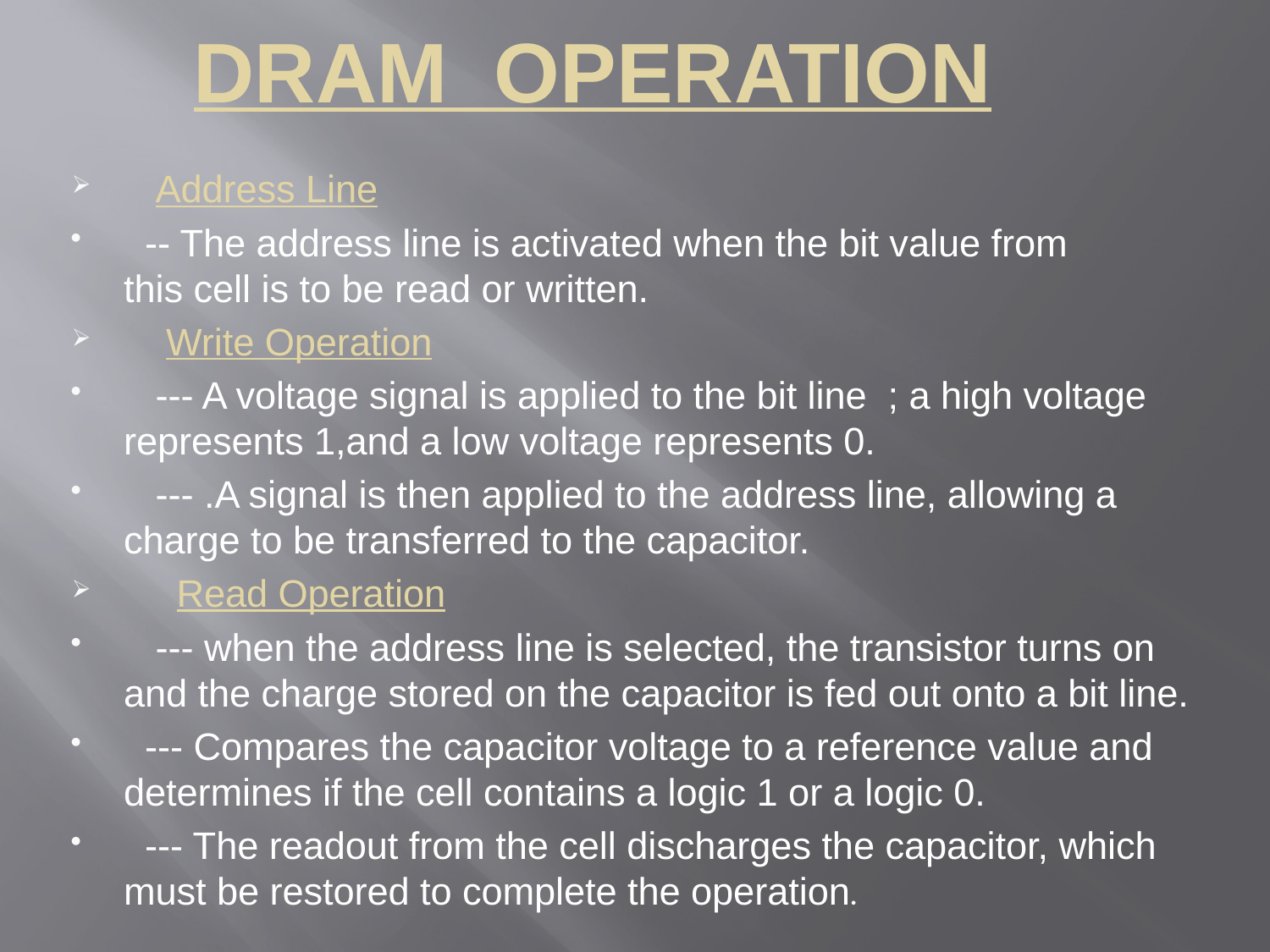

# DRAM  OPERATION
   Address Line
  -- The address line is activated when the bit value from         this cell is to be read or written.
    Write Operation
   --- A voltage signal is applied to the bit line  ; a high voltage represents 1,and a low voltage represents 0.
   --- .A signal is then applied to the address line, allowing a charge to be transferred to the capacitor.
     Read Operation
   --- when the address line is selected, the transistor turns on and the charge stored on the capacitor is fed out onto a bit line.
  --- Compares the capacitor voltage to a reference value and determines if the cell contains a logic 1 or a logic 0.
  --- The readout from the cell discharges the capacitor, which must be restored to complete the operation.